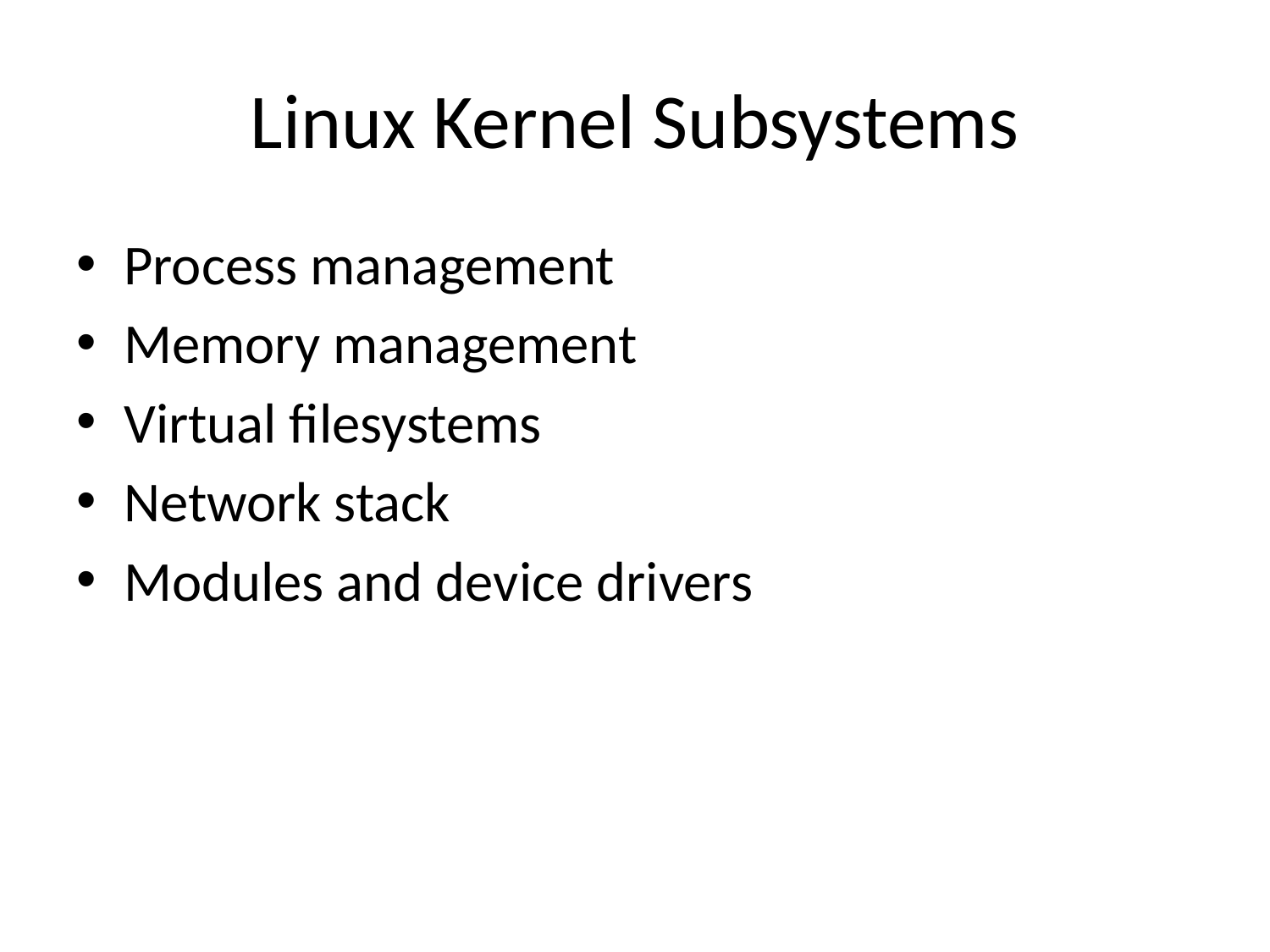

# Linux Kernel Subsystems
Process management
Memory management
Virtual filesystems
Network stack
Modules and device drivers